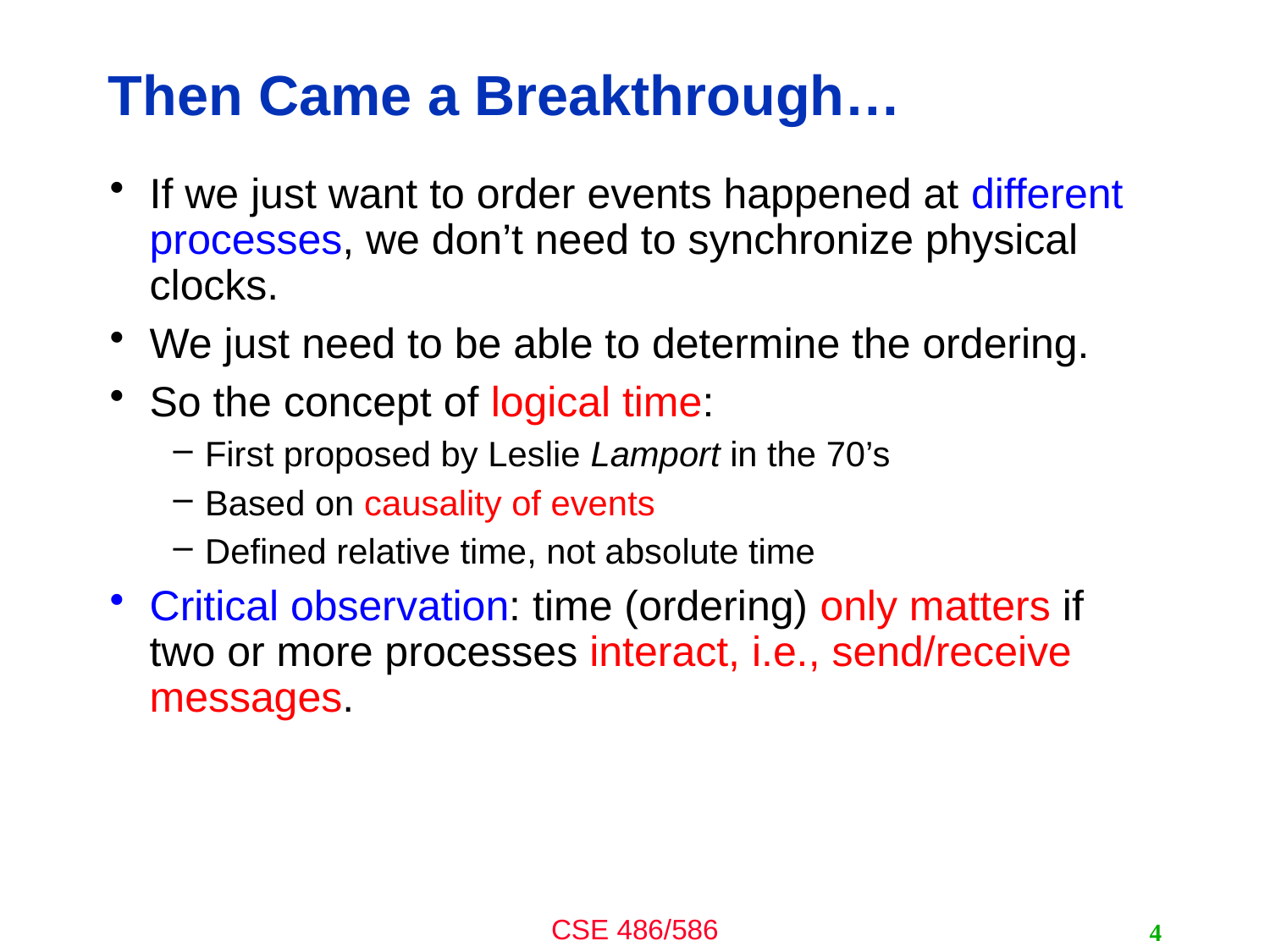

# Then Came a Breakthrough…
If we just want to order events happened at different processes, we don’t need to synchronize physical clocks.
We just need to be able to determine the ordering.
So the concept of logical time:
First proposed by Leslie Lamport in the 70’s
Based on causality of events
Defined relative time, not absolute time
Critical observation: time (ordering) only matters if two or more processes interact, i.e., send/receive messages.
4